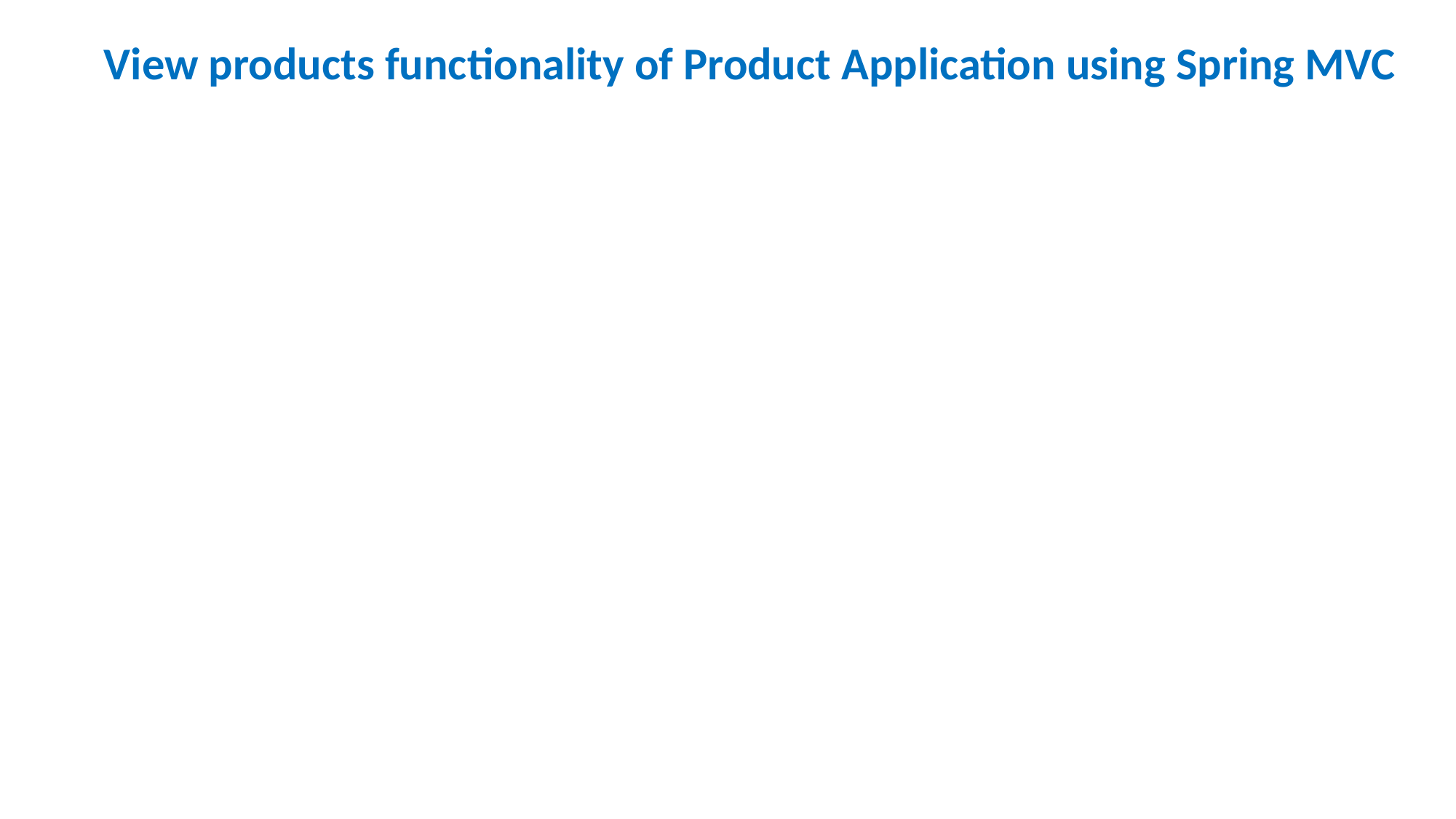

View products functionality of Product Application using Spring MVC